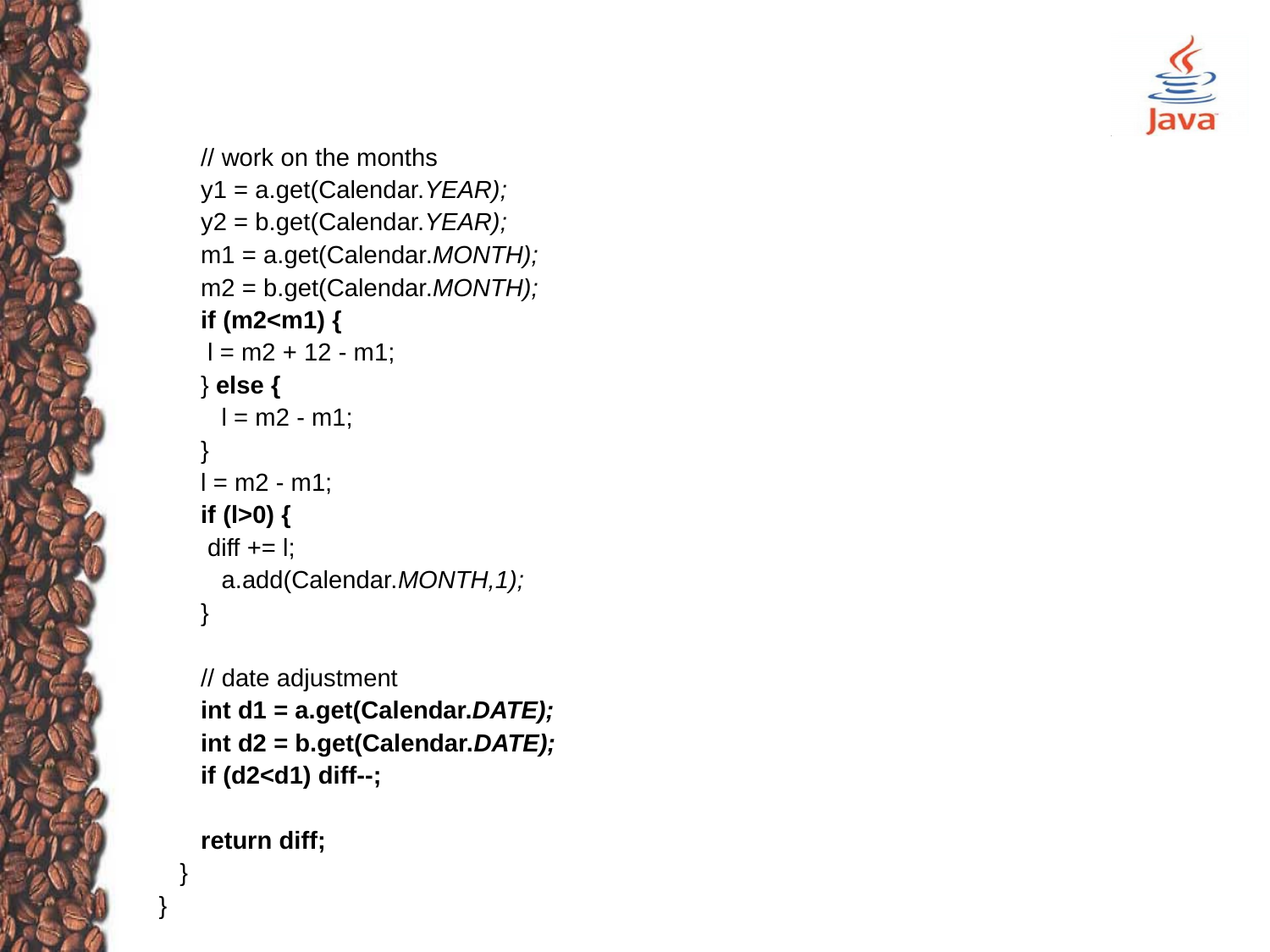

// work on the months
      y1 = a.get(Calendar.YEAR);
      y2 = b.get(Calendar.YEAR);
      m1 = a.get(Calendar.MONTH);
      m2 = b.get(Calendar.MONTH);
      if (m2<m1) {
       l = m2 + 12 - m1;
      } else {
         l = m2 - m1;
      }
      l = m2 - m1;
      if (l>0) {
       diff += l;
         a.add(Calendar.MONTH,1);
      }

      // date adjustment
      int d1 = a.get(Calendar.DATE);
      int d2 = b.get(Calendar.DATE);
      if (d2<d1) diff--;

      return diff;
   }
}